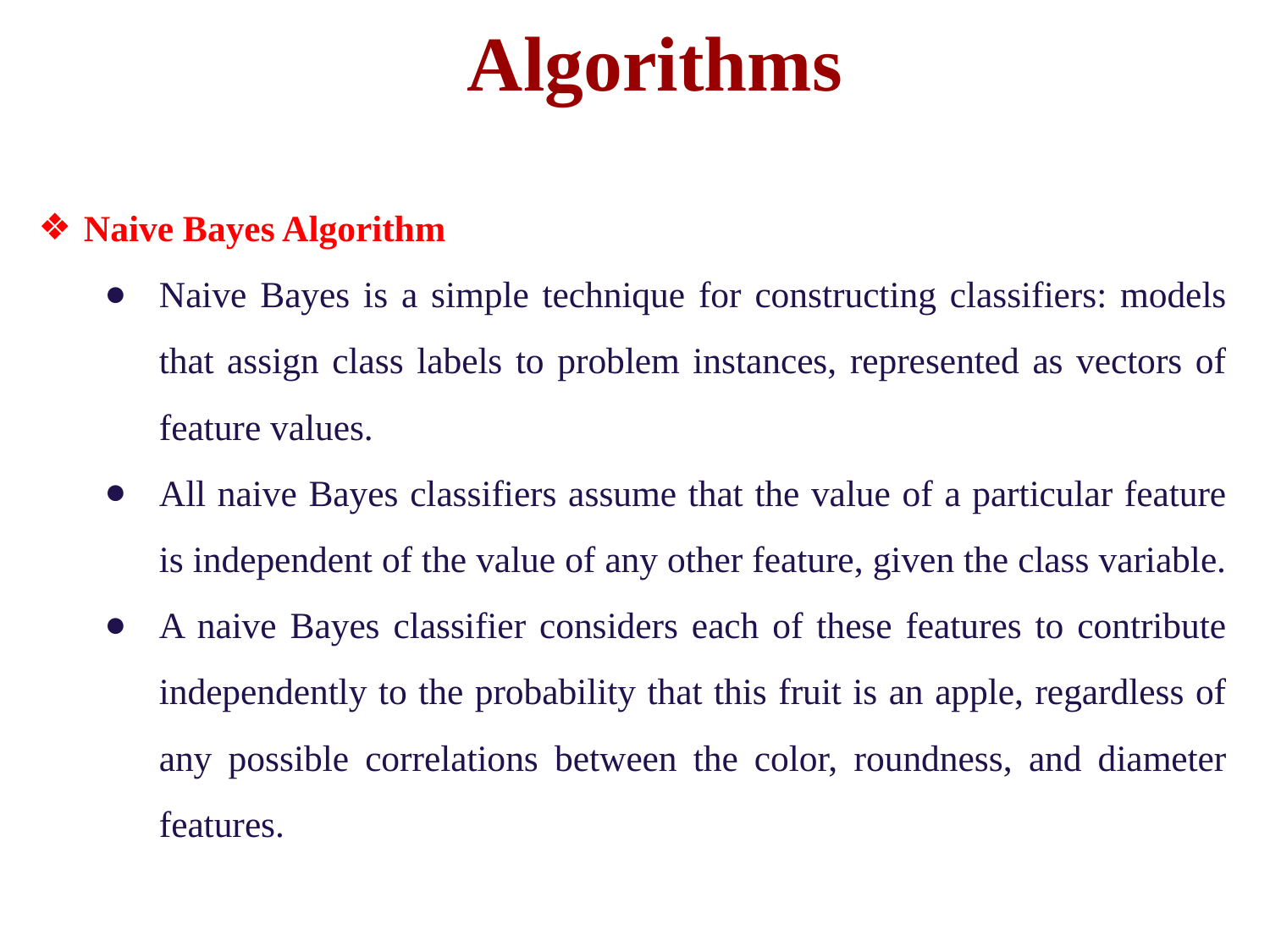

# Algorithms
Naive Bayes Algorithm
Naive Bayes is a simple technique for constructing classifiers: models that assign class labels to problem instances, represented as vectors of feature values.
All naive Bayes classifiers assume that the value of a particular feature is independent of the value of any other feature, given the class variable.
A naive Bayes classifier considers each of these features to contribute independently to the probability that this fruit is an apple, regardless of any possible correlations between the color, roundness, and diameter features.